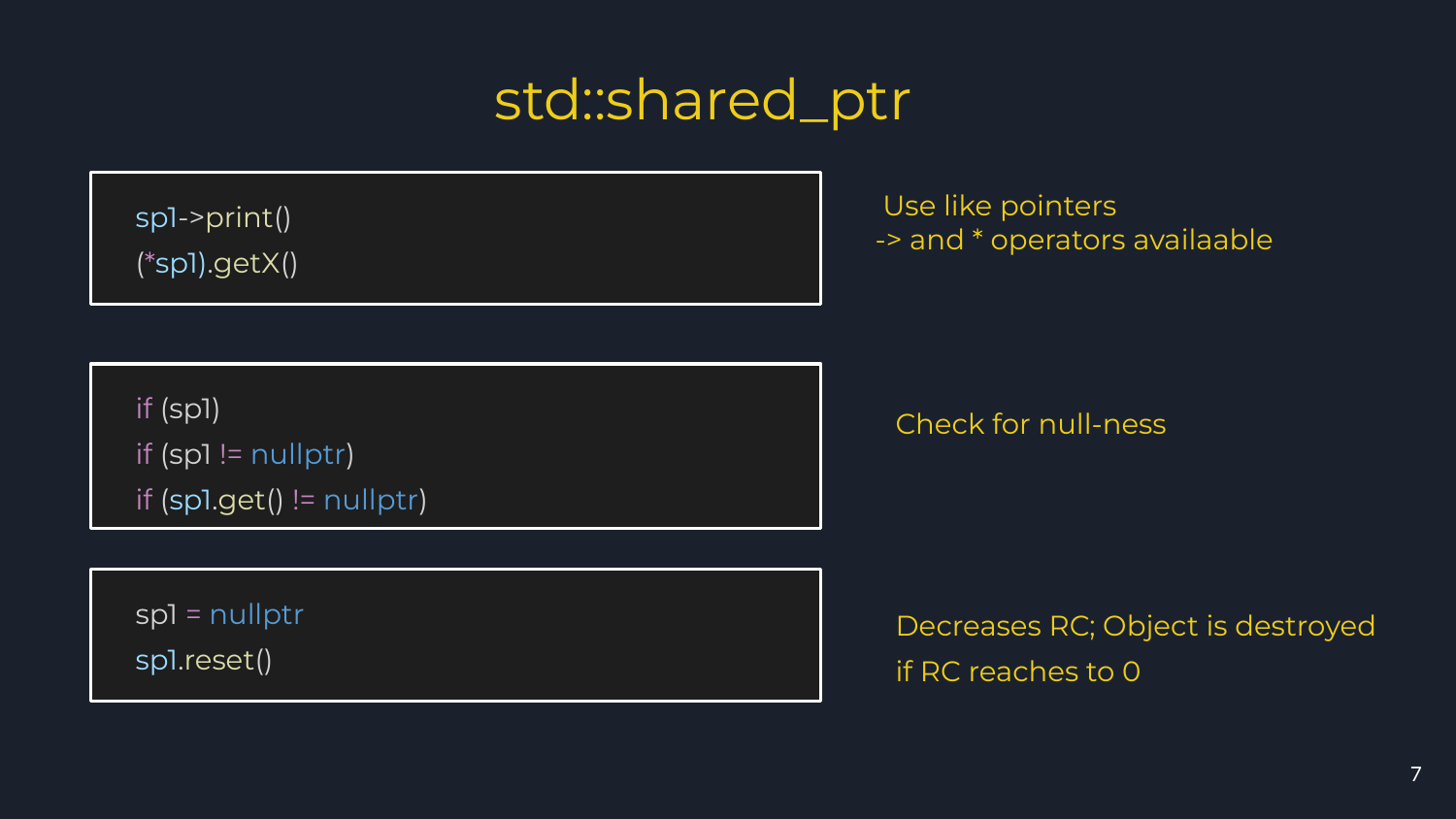

std::shared_ptr
    sp1->print()
    (*sp1).getX()

 Use like pointers
-> and * operators availaable
    if (sp1)
    if (sp1 != nullptr)
    if (sp1.get() != nullptr)
Check for null-ness
    sp1 = nullptr
    sp1.reset()
Decreases RC; Object is destroyed if RC reaches to 0
7